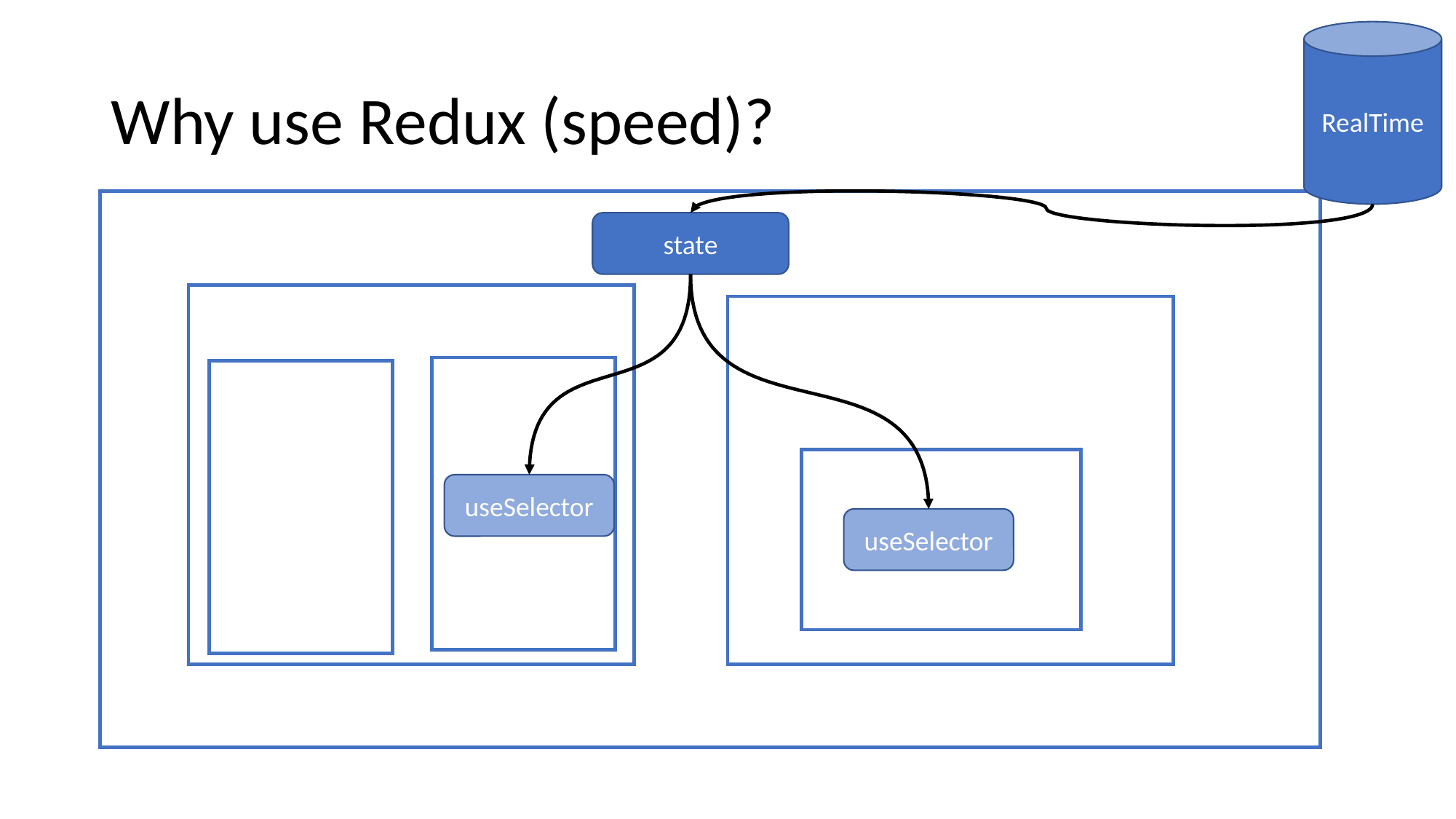

RealTime
# Why use Redux (speed)?

state

useSelector
useSelector